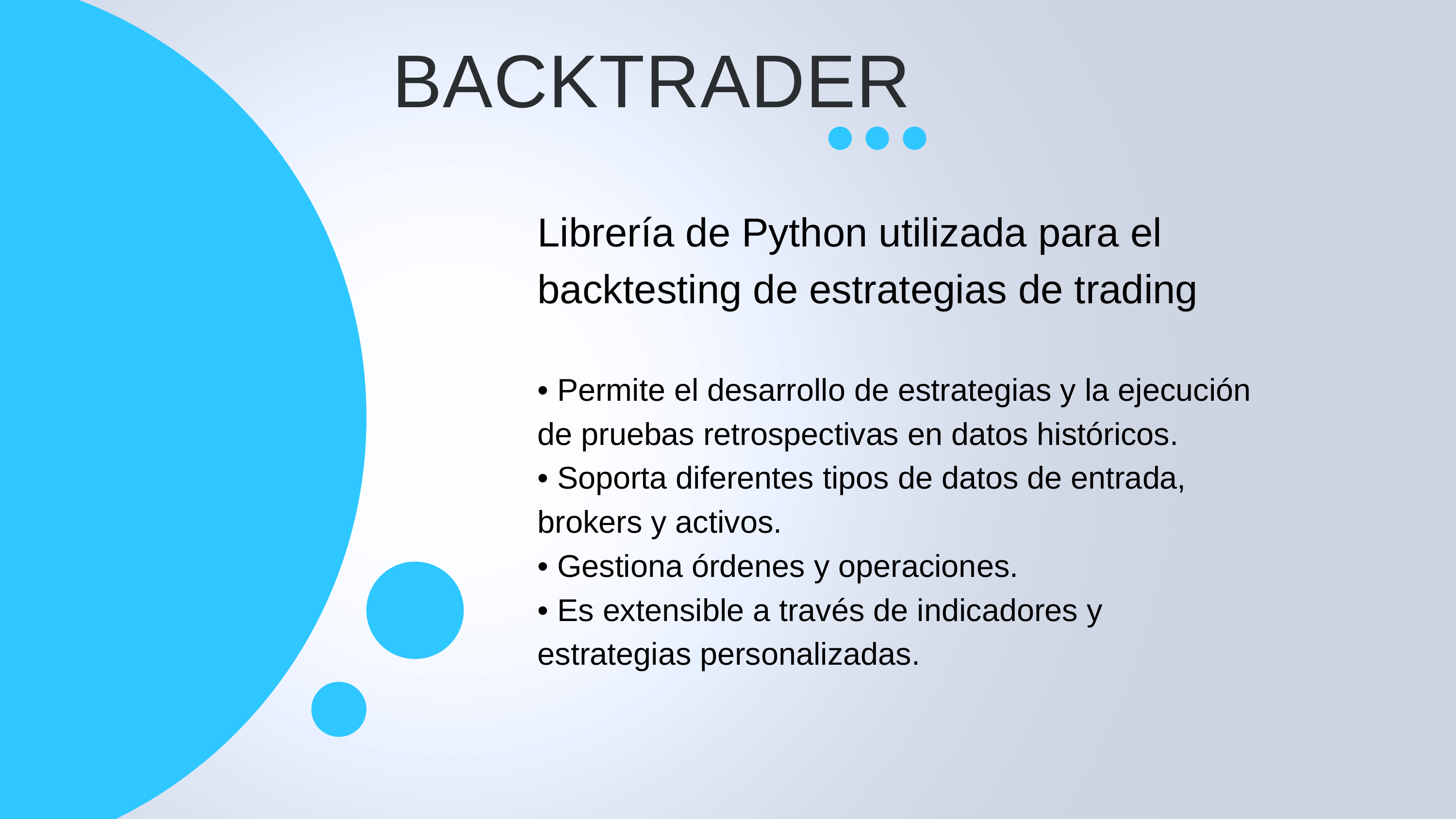

BACKTRADER

Librería de Python utilizada para el backtesting de estrategias de trading
• Permite el desarrollo de estrategias y la ejecución
de pruebas retrospectivas en datos históricos.
• Soporta diferentes tipos de datos de entrada,
brokers y activos.
• Gestiona órdenes y operaciones.
• Es extensible a través de indicadores y
estrategias personalizadas.